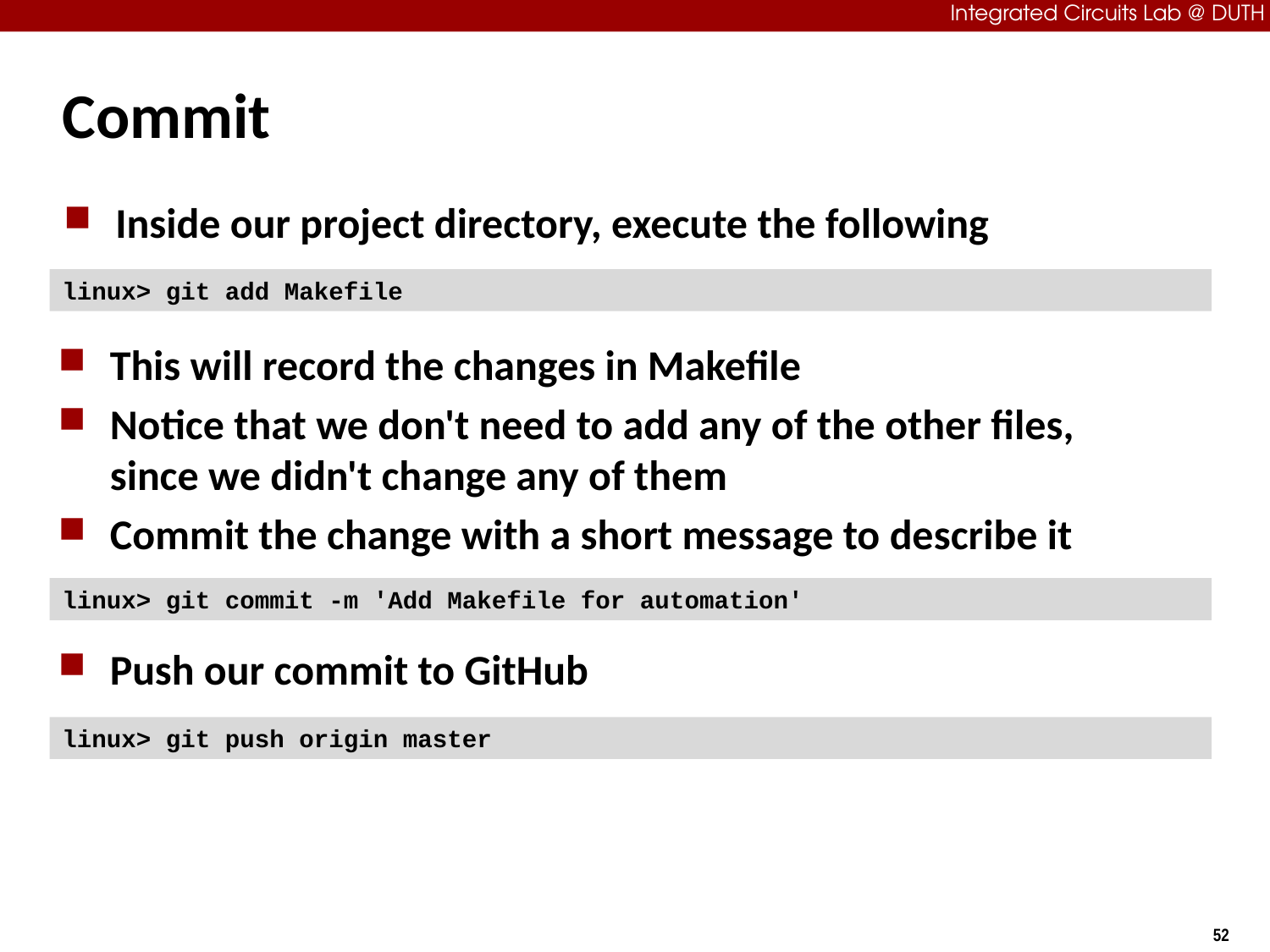

# Commit
Inside our project directory, execute the following
linux> git add Makefile
This will record the changes in Makefile
Notice that we don't need to add any of the other files, since we didn't change any of them
Commit the change with a short message to describe it
linux> git commit -m 'Add Makefile for automation'
Push our commit to GitHub
linux> git push origin master